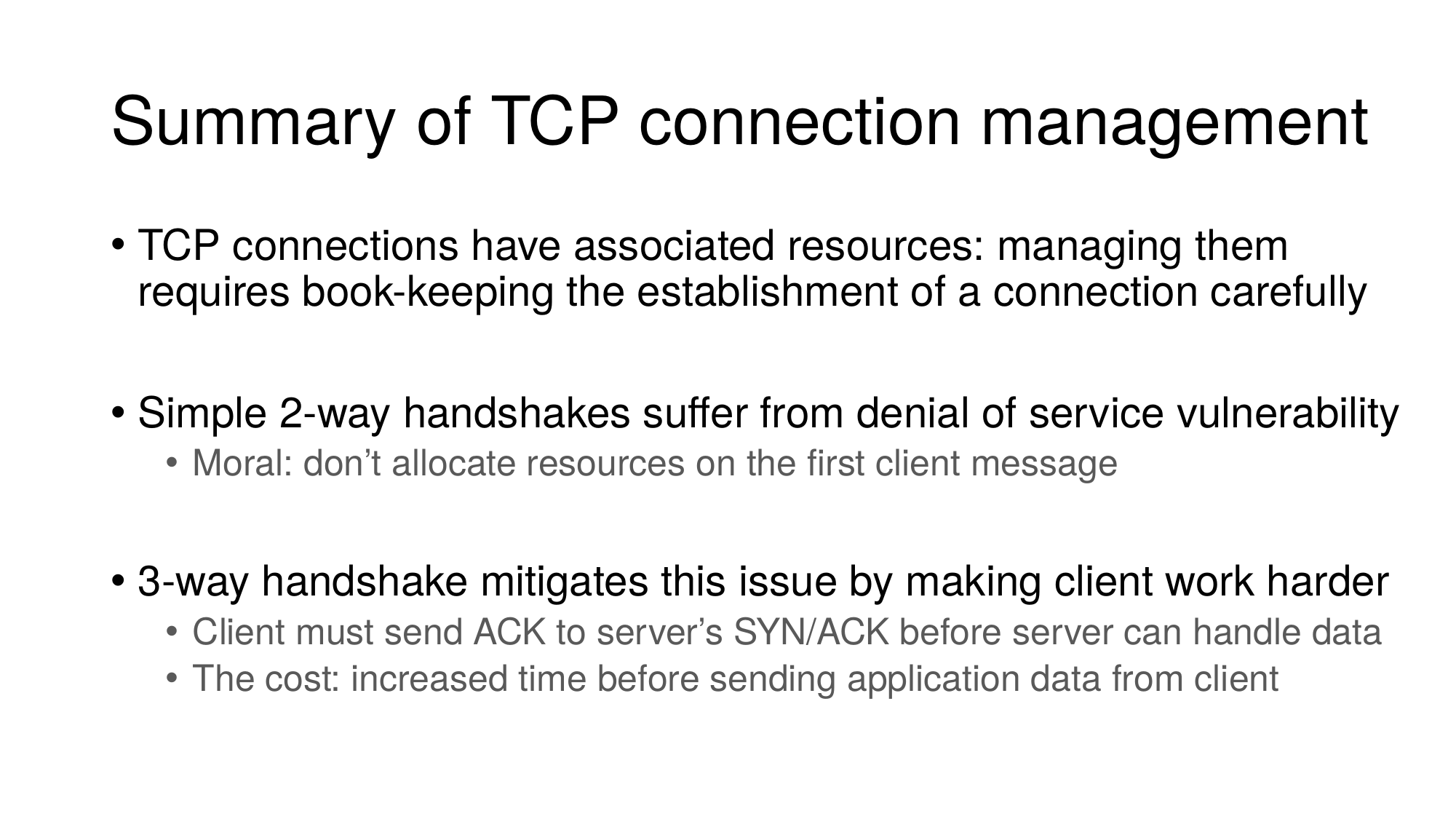

# Summary of TCP connection management
TCP connections have associated resources: managing them requires book-keeping the establishment of a connection carefully

Simple 2-way handshakes suffer from denial of service vulnerability
Moral: don’t allocate resources on the first client message

3-way handshake mitigates this issue by making client work harder
Client must send ACK to server’s SYN/ACK before server can handle data
The cost: increased time before sending application data from client